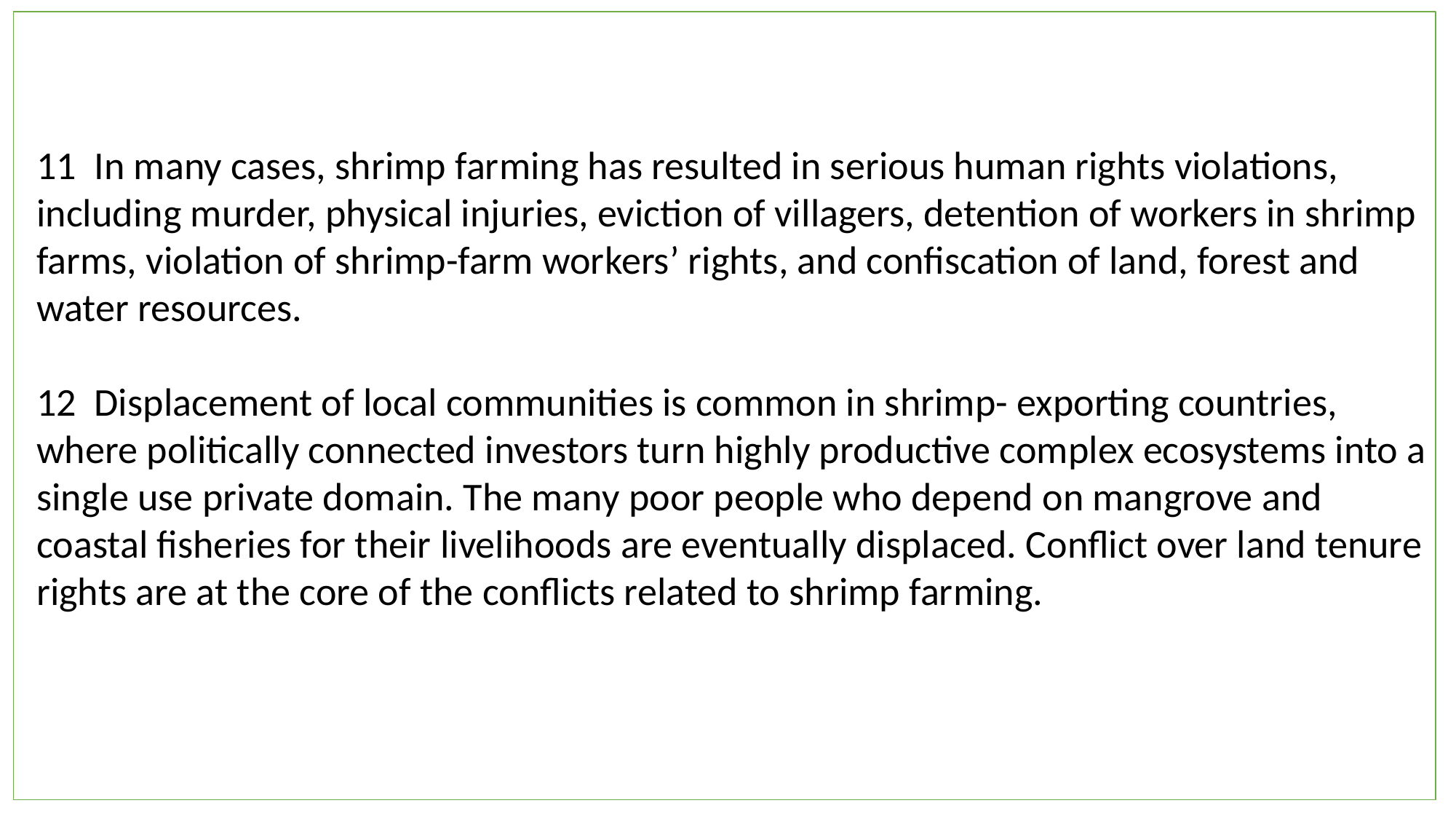

11  In many cases, shrimp farming has resulted in serious human rights violations, including murder, physical injuries, eviction of villagers, detention of workers in shrimp farms, violation of shrimp-farm workers’ rights, and confiscation of land, forest and water resources.

12  Displacement of local communities is common in shrimp- exporting countries, where politically connected investors turn highly productive complex ecosystems into a single use private domain. The many poor people who depend on mangrove and coastal fisheries for their livelihoods are eventually displaced. Conflict over land tenure rights are at the core of the conflicts related to shrimp farming.